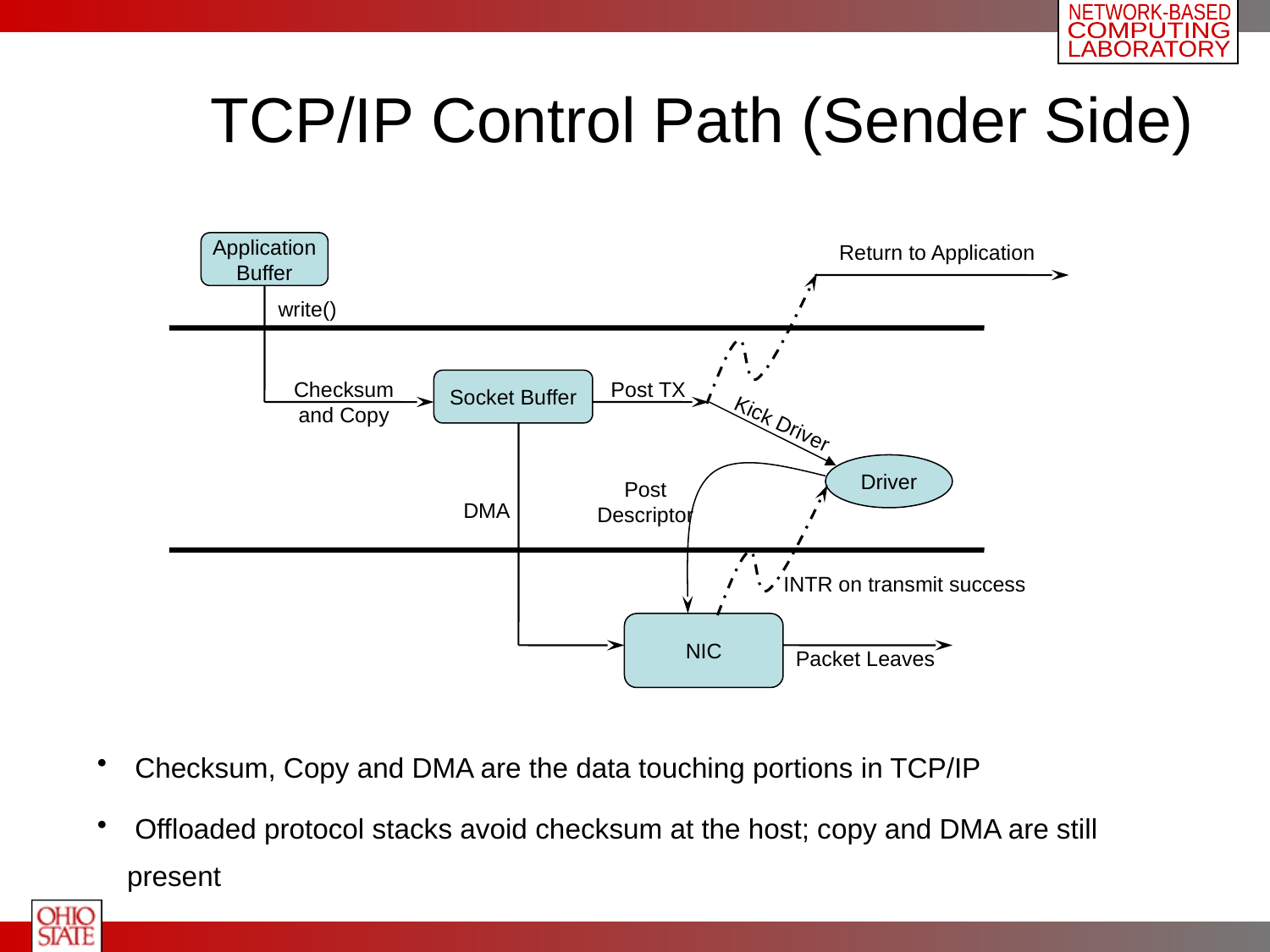

# TCP/IP Control Path (Sender Side)
Application
Buffer
Return to Application

write()

Checksum and Copy
Socket Buffer
Post TX

Kick Driver

Driver
Post Descriptor

DMA

INTR on transmit success
NIC
Packet Leaves

 Checksum, Copy and DMA are the data touching portions in TCP/IP
 Offloaded protocol stacks avoid checksum at the host; copy and DMA are still present